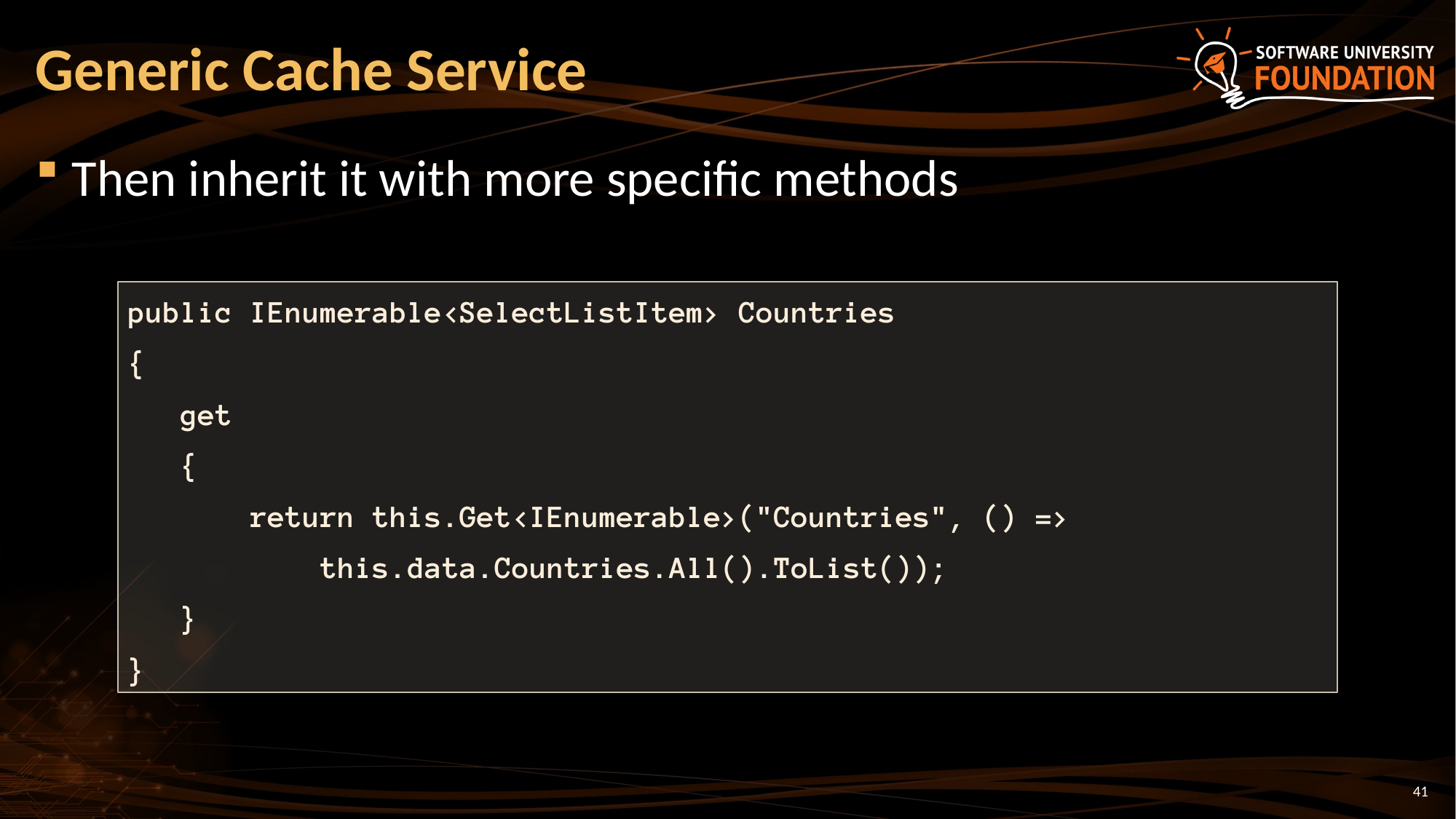

# Generic Cache Service
Then inherit it with more specific methods

public IEnumerable<SelectListItem> Countries
{
   get
   {
       return this.Get<IEnumerable>("Countries", () =>
           this.data.Countries.All().ToList());
   }
}
41